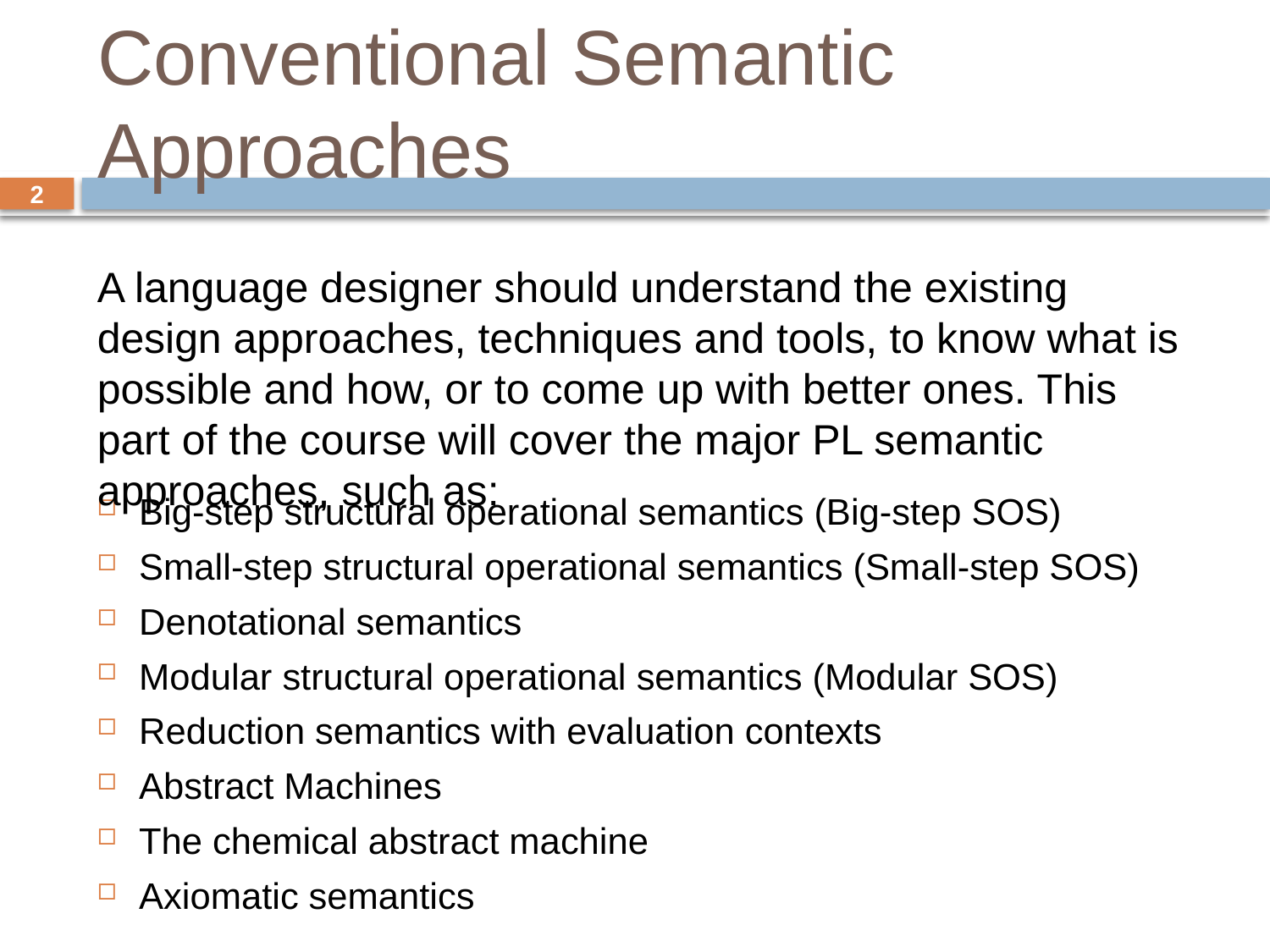

# Conventional Semantic Approaches
2
A language designer should understand the existing design approaches, techniques and tools, to know what is possible and how, or to come up with better ones. This part of the course will cover the major PL semantic approaches, such as:
Big-step structural operational semantics (Big-step SOS)
Small-step structural operational semantics (Small-step SOS)
Denotational semantics
Modular structural operational semantics (Modular SOS)
Reduction semantics with evaluation contexts
Abstract Machines
The chemical abstract machine
Axiomatic semantics